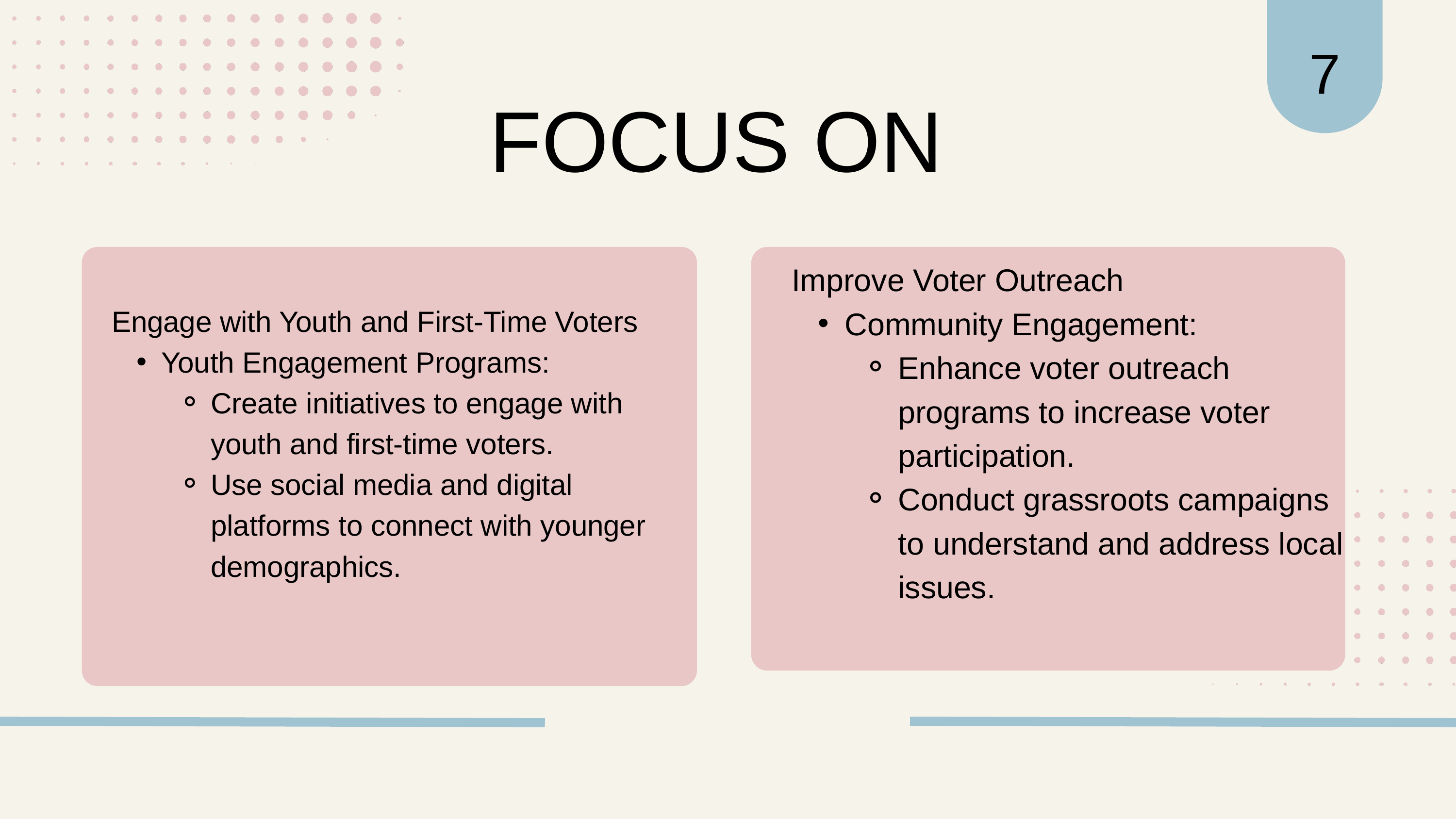

7

FOCUS ON

Improve Voter Outreach
Community Engagement:
Enhance voter outreach programs to increase voter participation.
Conduct grassroots campaigns to understand and address local issues.

Engage with Youth and First-Time Voters
Youth Engagement Programs:
Create initiatives to engage with youth and first-time voters.
Use social media and digital platforms to connect with younger demographics.